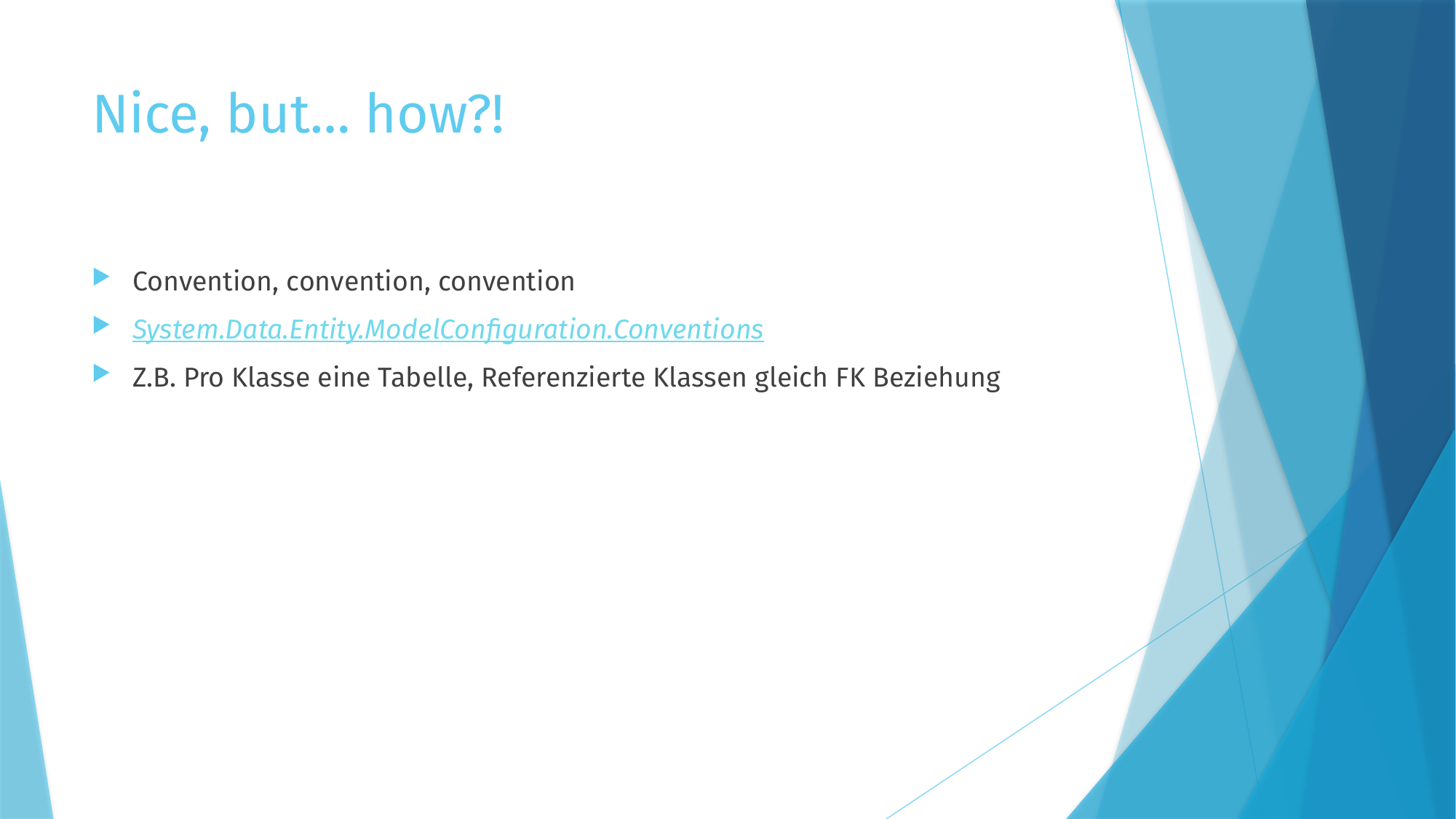

# Nice, but… how?!
Convention, convention, convention
System.Data.Entity.ModelConfiguration.Conventions
Z.B. Pro Klasse eine Tabelle, Referenzierte Klassen gleich FK Beziehung